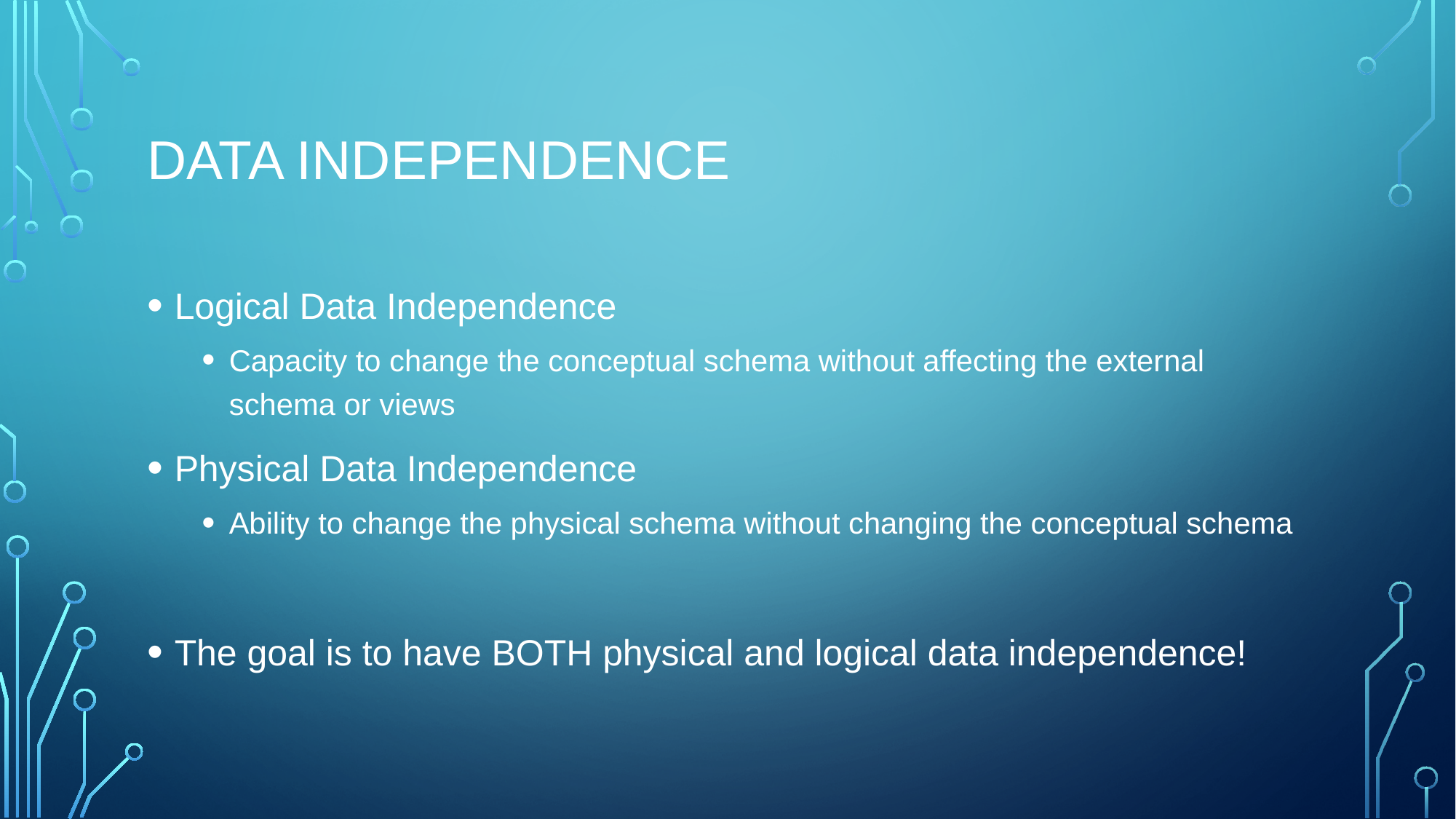

# Data Independence
Logical Data Independence
Capacity to change the conceptual schema without affecting the external schema or views
Physical Data Independence
Ability to change the physical schema without changing the conceptual schema

The goal is to have BOTH physical and logical data independence!